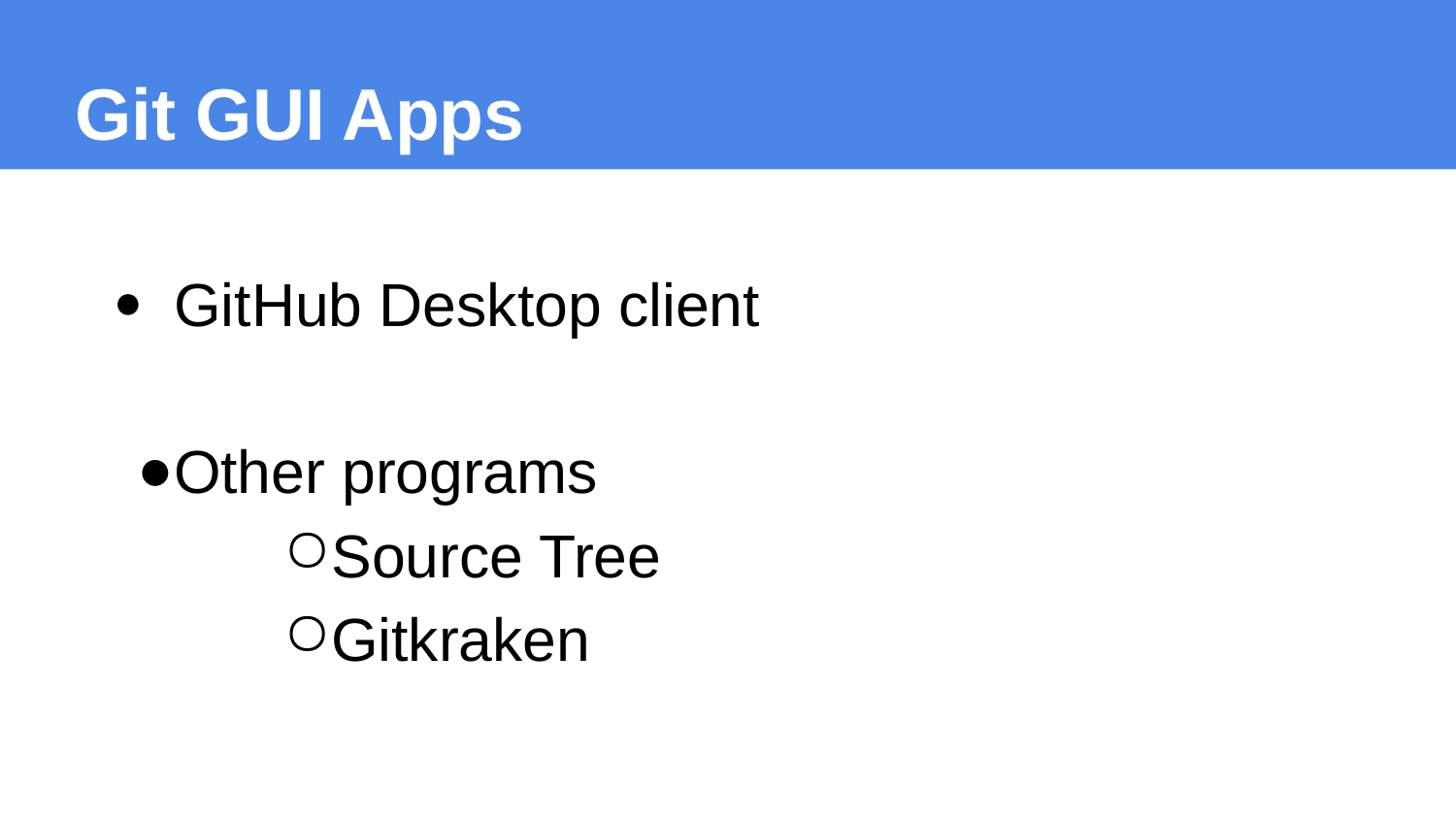

Git GUI Apps
GitHub Desktop client

Other programs
Source Tree
Gitkraken